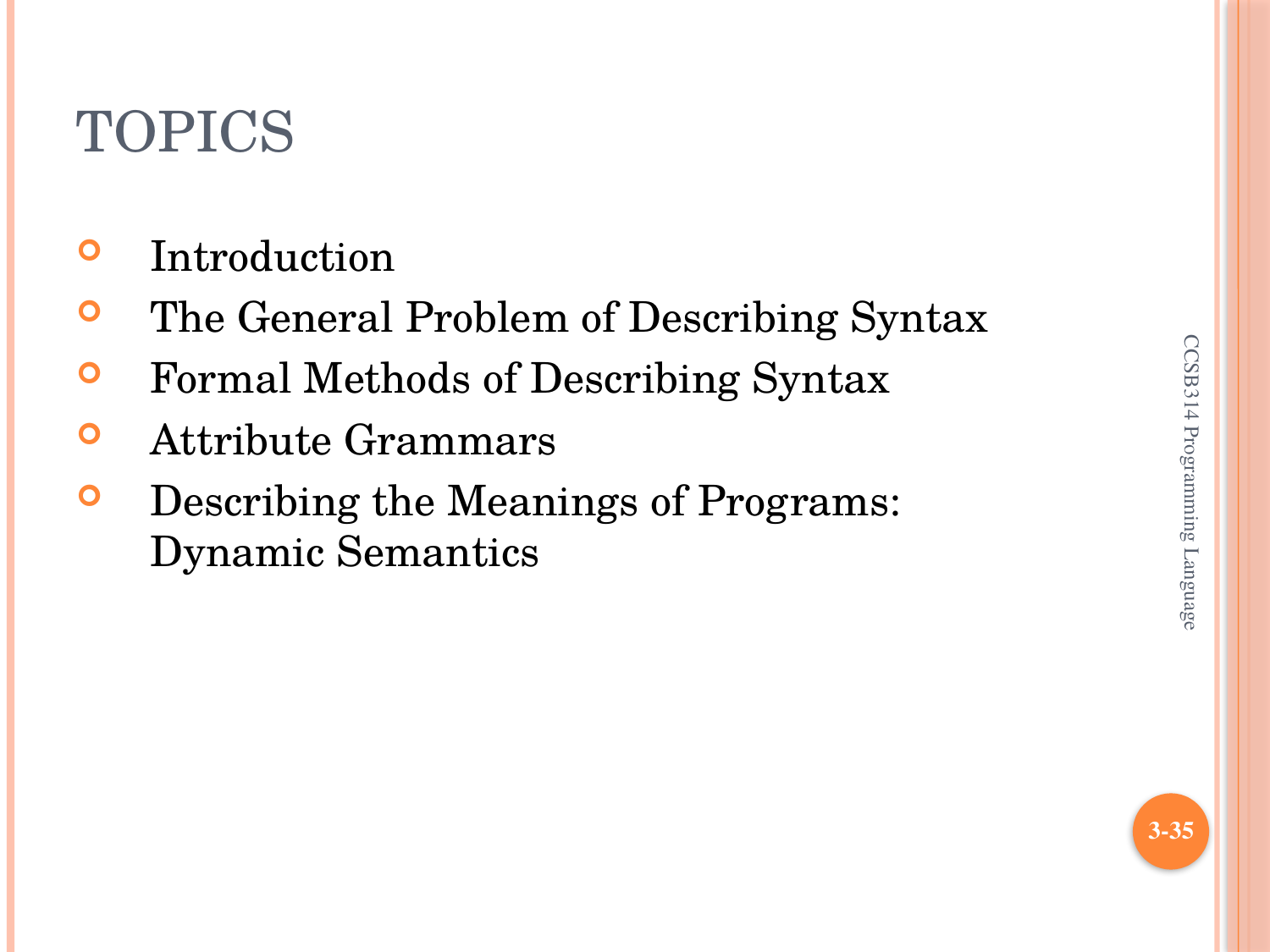

# Topics
Introduction
The General Problem of Describing Syntax
Formal Methods of Describing Syntax
Attribute Grammars
Describing the Meanings of Programs:    Dynamic Semantics
CCSB314 Programming Language
3-35